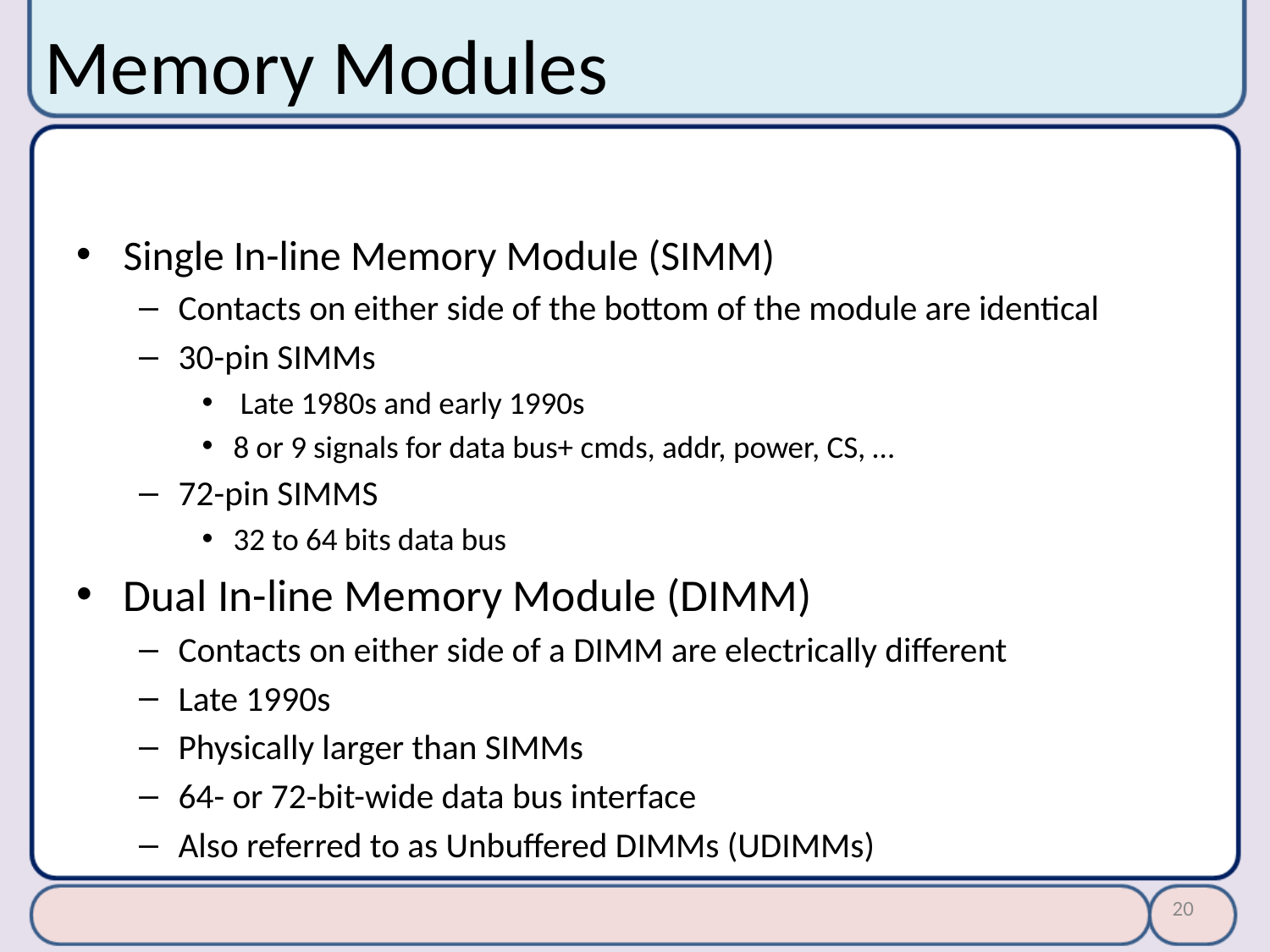

# Memory Modules
Single In-line Memory Module (SIMM)
Contacts on either side of the bottom of the module are identical
30-pin SIMMs
 Late 1980s and early 1990s
8 or 9 signals for data bus+ cmds, addr, power, CS, …
72-pin SIMMS
32 to 64 bits data bus
Dual In-line Memory Module (DIMM)
Contacts on either side of a DIMM are electrically different
Late 1990s
Physically larger than SIMMs
64- or 72-bit-wide data bus interface
Also referred to as Unbuffered DIMMs (UDIMMs)
20